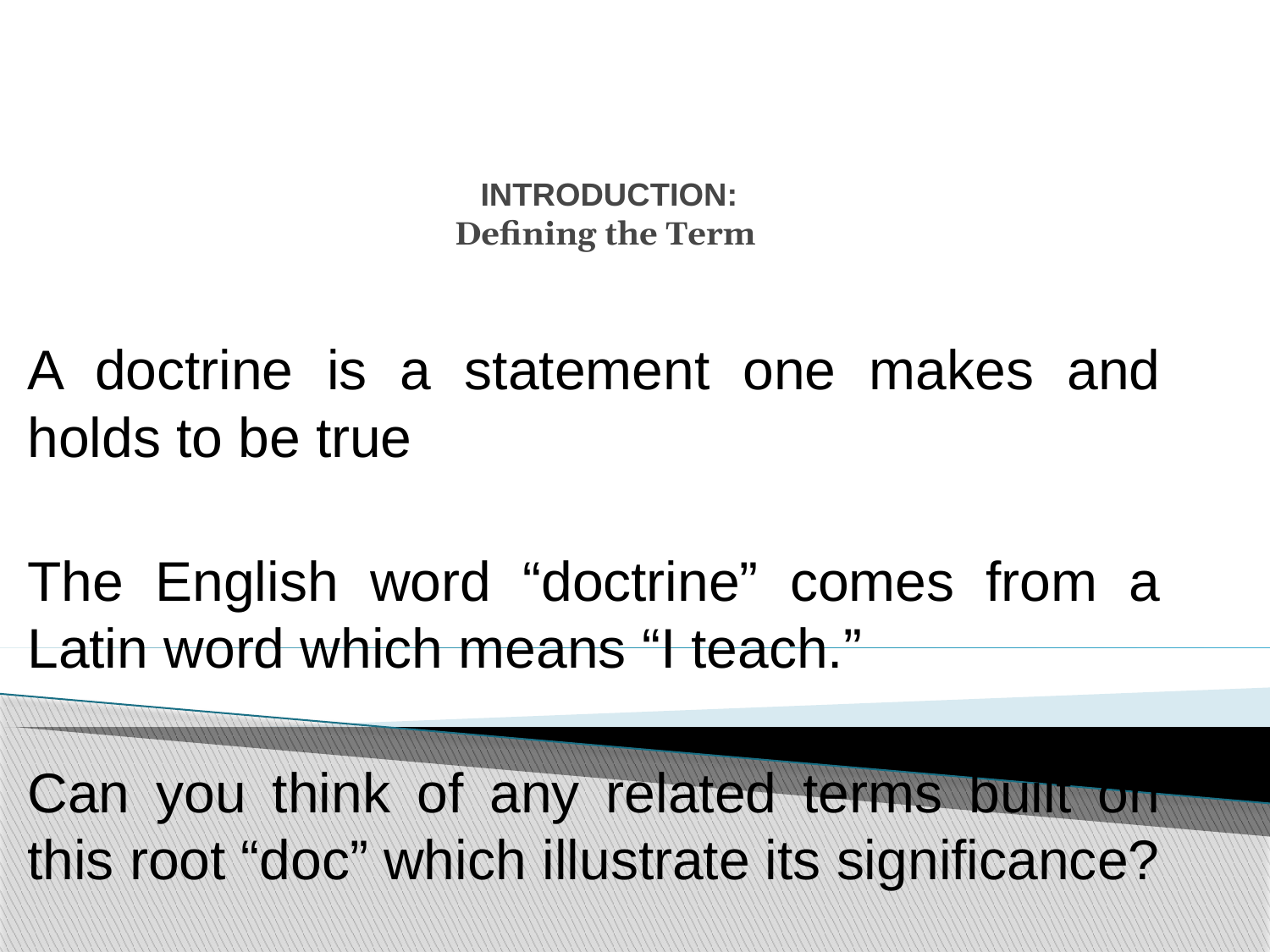

# INTRODUCTION: Defining the Term
A doctrine is a statement one makes and holds to be true

The English word “doctrine” comes from a Latin word which means “I teach.”

Can you think of any related terms built on this root “doc” which illustrate its significance?